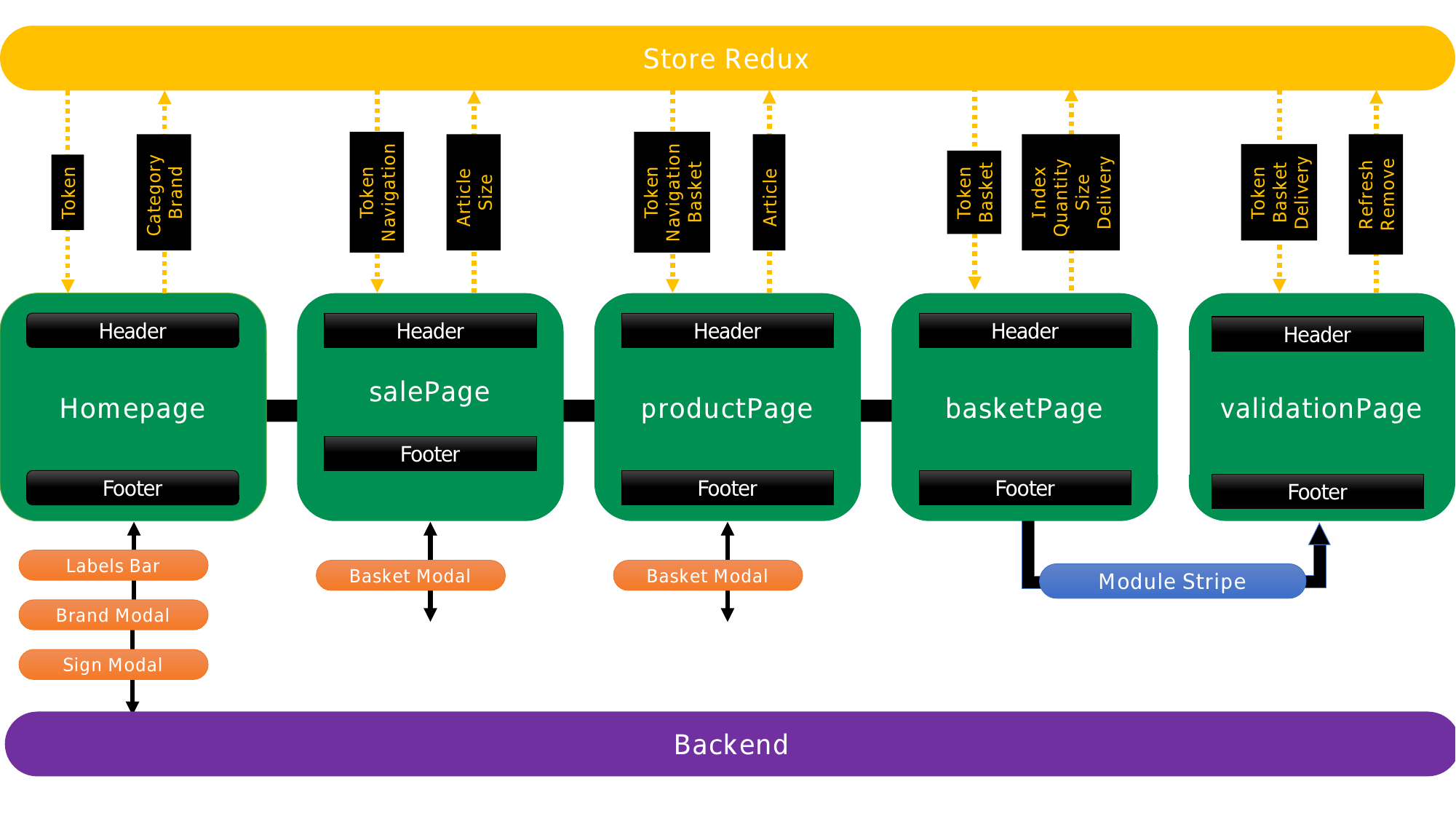

Store Redux
Index
Quantity
Size
Delivery
Token
Navigation
Basket
Token
Basket
Delivery
Category
Brand
Token
Navigation
Article
Size
Token
Basket
Refresh
Remove
Token
Article
basketPage
validationPage
productPage
salePage

Homepage
Header
Footer
Header
Header
Header
Header

Footer
Footer
Footer
Footer

Labels Bar

Basket Modal
Basket Modal
Module Stripe
Brand Modal
Sign Modal
Backend
BDD